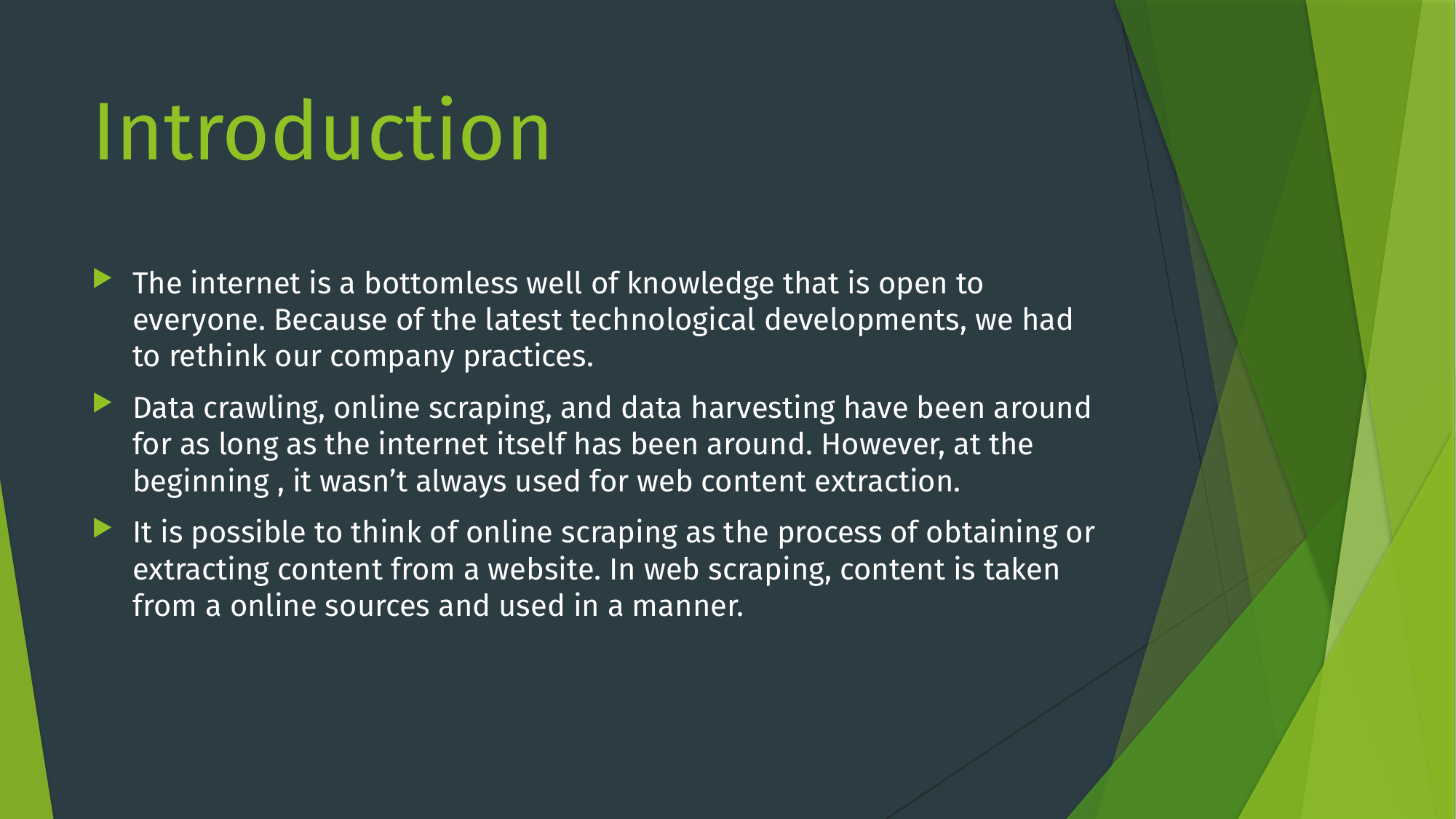

# Introduction
The internet is a bottomless well of knowledge that is open to everyone. Because of the latest technological developments, we had to rethink our company practices.
Data crawling, online scraping, and data harvesting have been around for as long as the internet itself has been around. However, at the beginning , it wasn’t always used for web content extraction.
It is possible to think of online scraping as the process of obtaining or extracting content from a website. In web scraping, content is taken from a online sources and used in a manner.